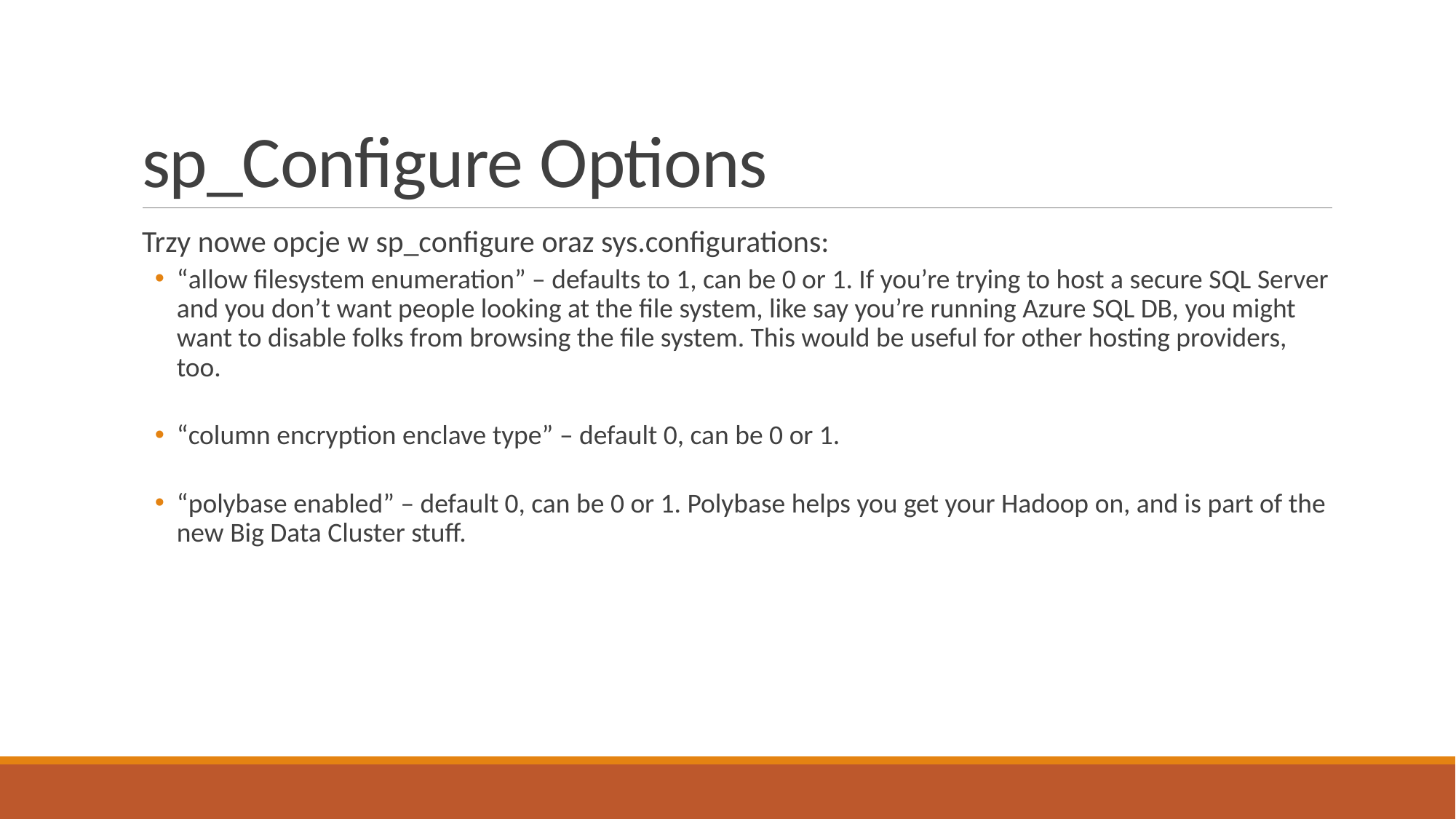

# sp_Configure Options
Trzy nowe opcje w sp_configure oraz sys.configurations:
“allow filesystem enumeration” – defaults to 1, can be 0 or 1. If you’re trying to host a secure SQL Server and you don’t want people looking at the file system, like say you’re running Azure SQL DB, you might want to disable folks from browsing the file system. This would be useful for other hosting providers, too.
“column encryption enclave type” – default 0, can be 0 or 1.
“polybase enabled” – default 0, can be 0 or 1. Polybase helps you get your Hadoop on, and is part of the new Big Data Cluster stuff.